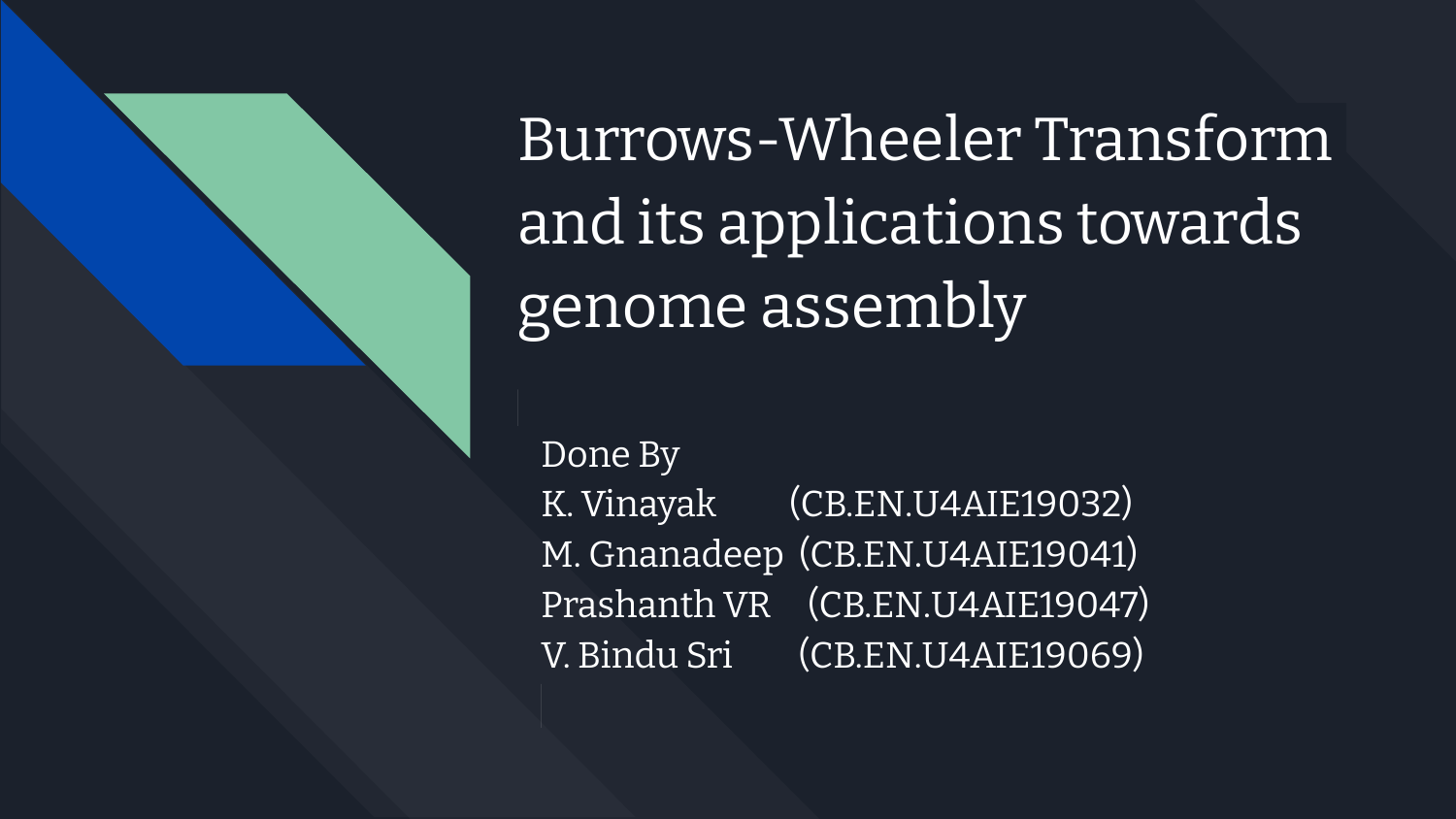

# Burrows-Wheeler Transform ​
and its applications towards ​
genome assembly​
​
​

Done By
K. Vinayak          (CB.EN.U4AIE19032)​
M. Gnanadeep  (CB.EN.U4AIE19041)​
Prashanth VR     (CB.EN.U4AIE19047)​
V. Bindu Sri         (CB.EN.U4AIE19069)​
​